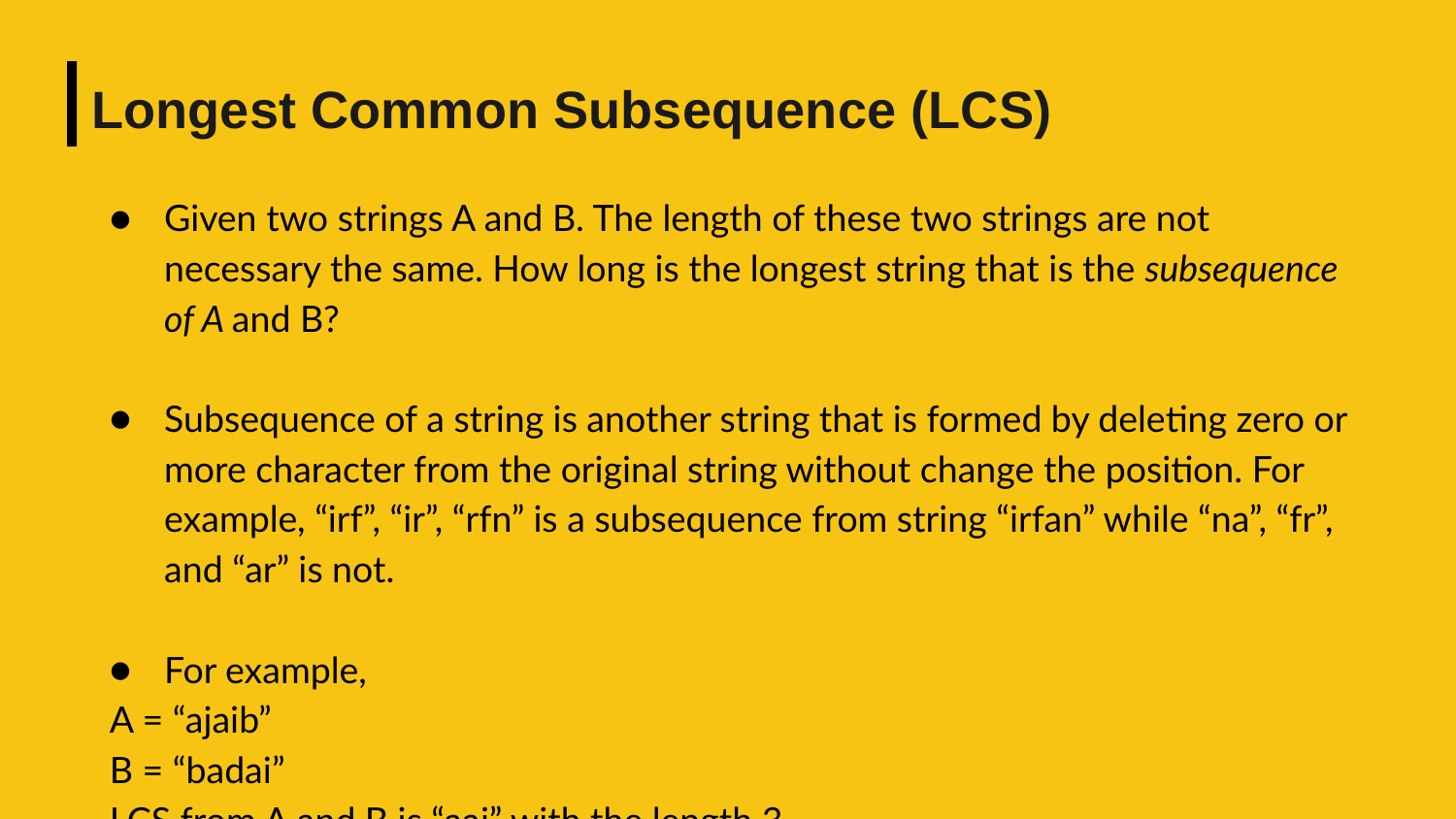

# Longest Common Subsequence (LCS)
Given two strings A and B. The length of these two strings are not necessary the same. How long is the longest string that is the subsequence of A and B?

Subsequence of a string is another string that is formed by deleting zero or more character from the original string without change the position. For example, “irf”, “ir”, “rfn” is a subsequence from string “irfan” while “na”, “fr”, and “ar” is not.

For example,
A = “ajaib”
B = “badai”
LCS from A and B is “aai” with the length 3.